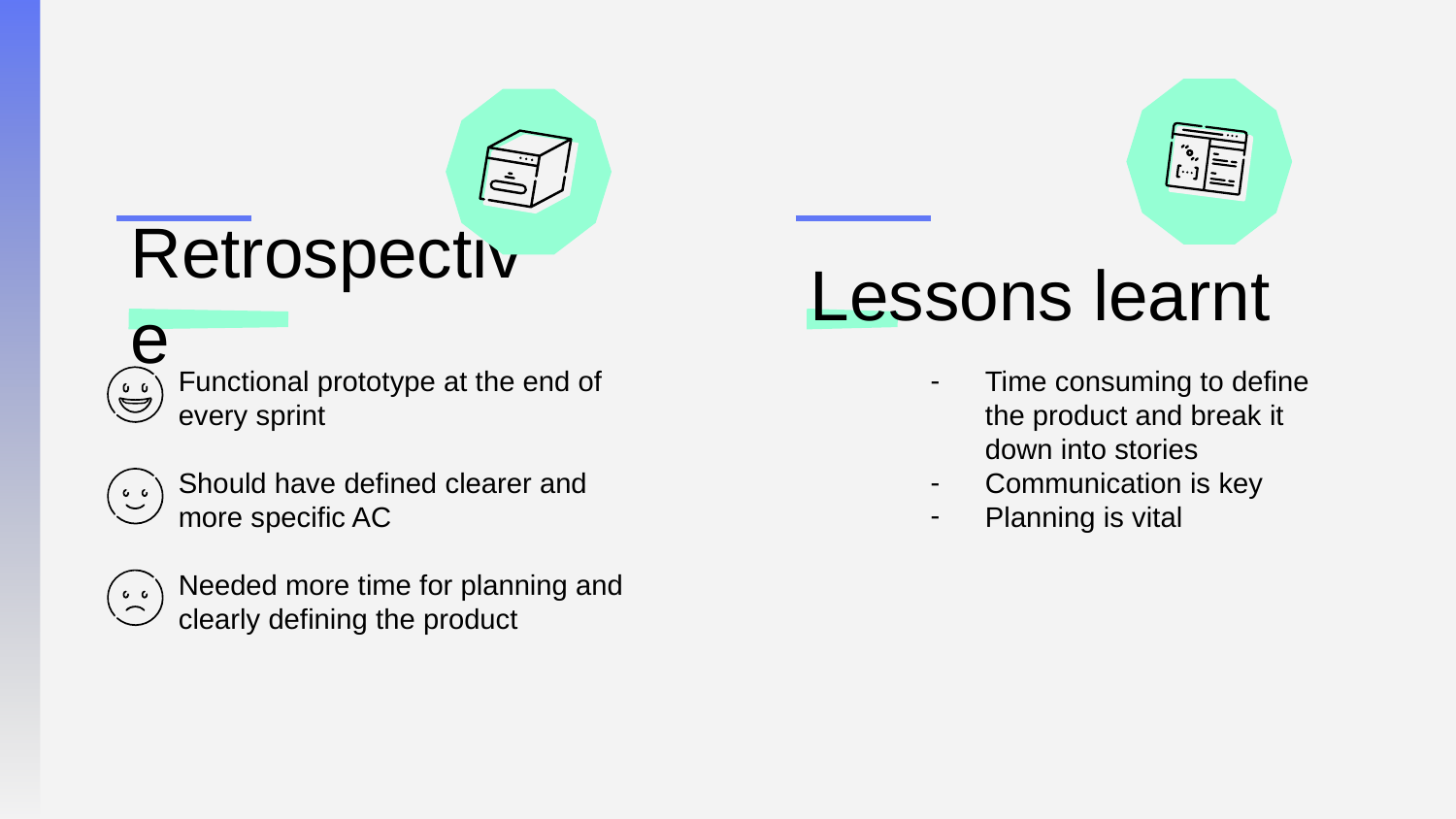

# Retrospective
Lessons learnt

Functional prototype at the end of every sprint

Should have defined clearer and more specific AC

Needed more time for planning and clearly defining the product
Time consuming to define the product and break it down into stories
Communication is key
Planning is vital